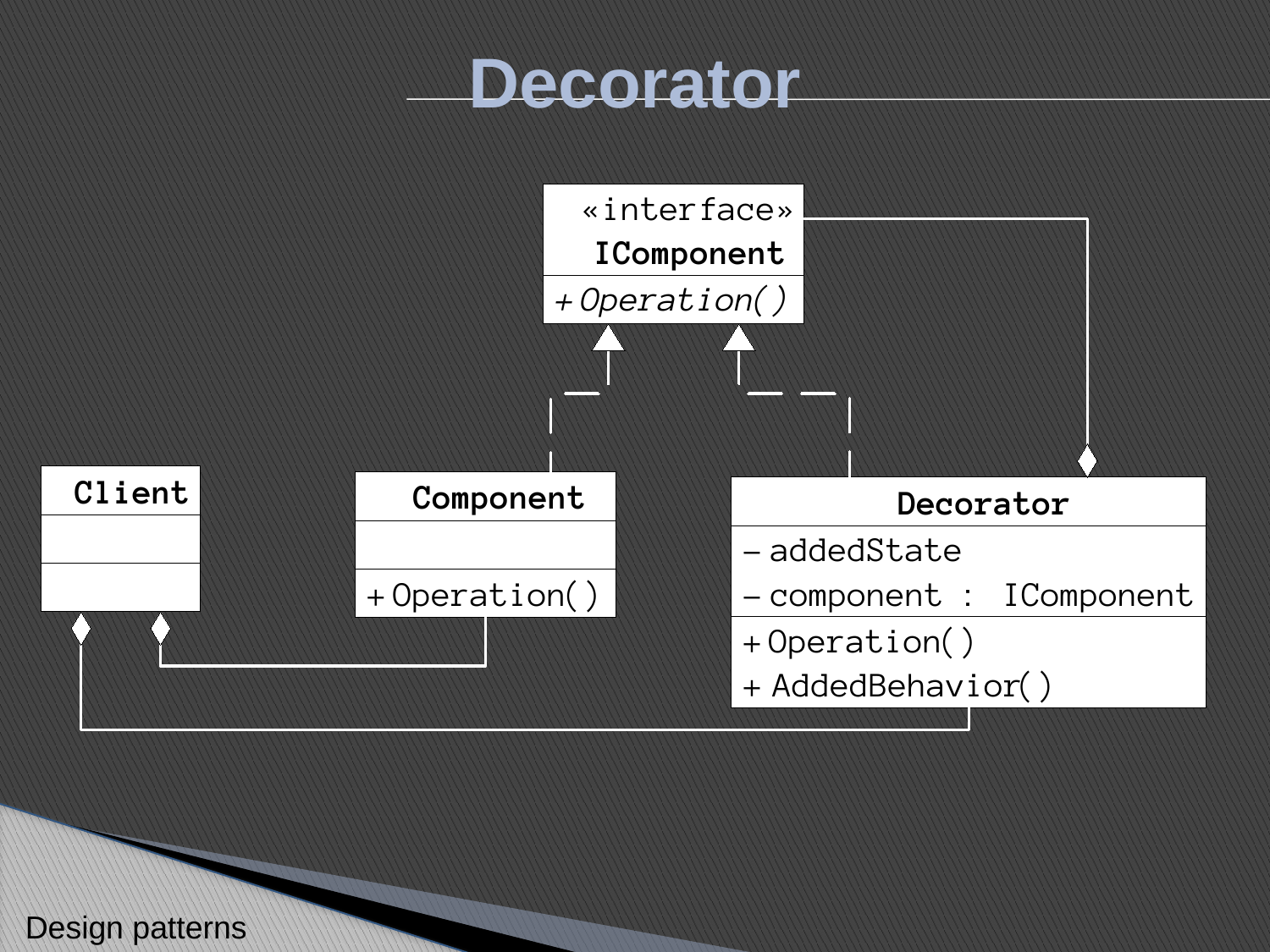

Decorator

«interface»

IComponent

+
Operation
()

Client

Component

Decorator

-
addedState

+
Operation
()
-
component
:
IComponent

+
Operation
()

+
AddedBehavior
()
Design patterns